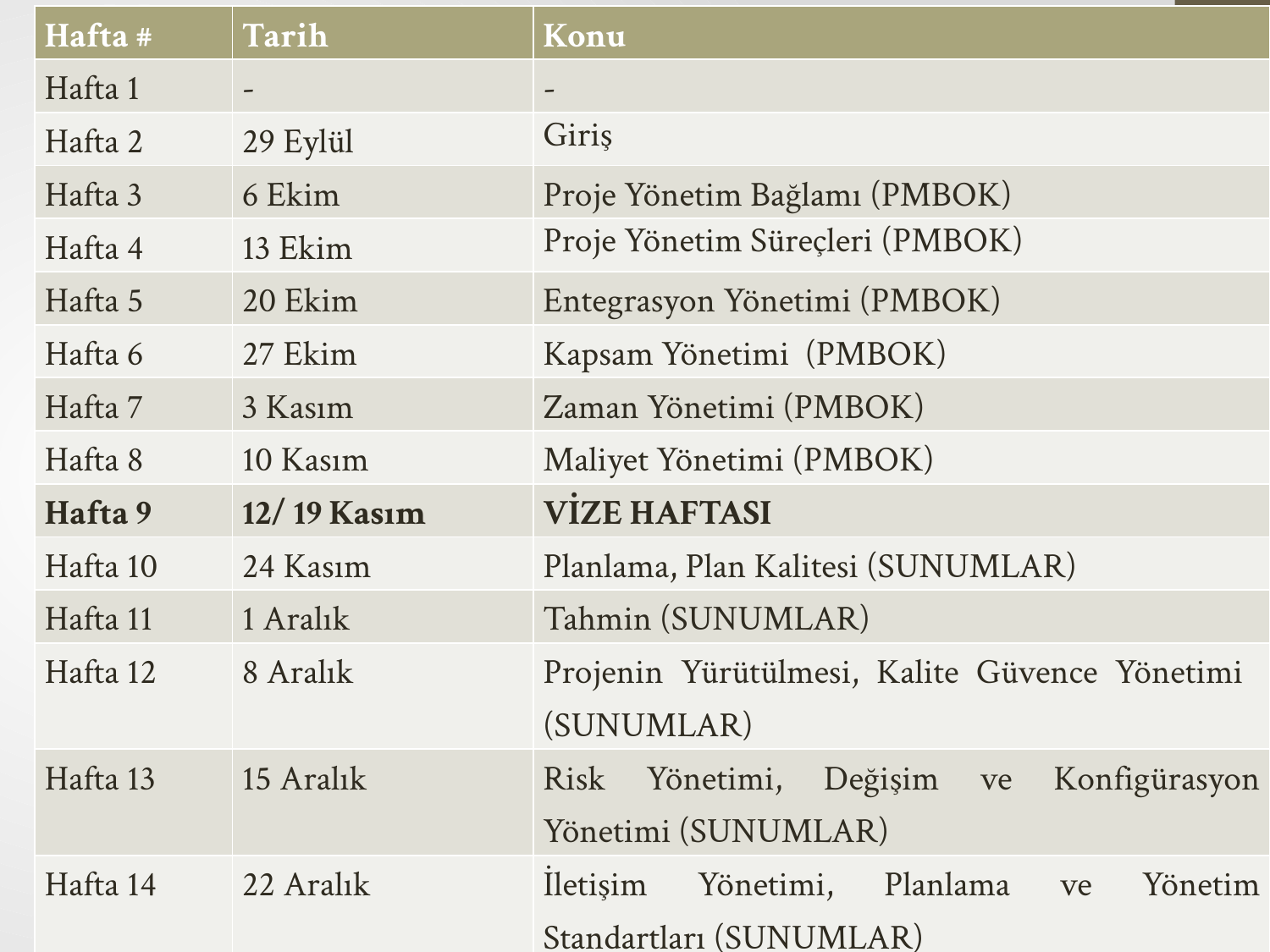

| Hafta # | Tarih | Konu |
| --- | --- | --- |
| Hafta 1 | - | - |
| Hafta 2 | 29 Eylül | Giriş |
| Hafta 3 | 6 Ekim | Proje Yönetim Bağlamı (PMBOK) |
| Hafta 4 | 13 Ekim | Proje Yönetim Süreçleri (PMBOK) |
| Hafta 5 | 20 Ekim | Entegrasyon Yönetimi (PMBOK) |
| Hafta 6 | 27 Ekim | Kapsam Yönetimi (PMBOK) |
| Hafta 7 | 3 Kasım | Zaman Yönetimi (PMBOK) |
| Hafta 8 | 10 Kasım | Maliyet Yönetimi (PMBOK) |
| Hafta 9 | 12/ 19 Kasım | VİZE HAFTASI |
| Hafta 10 | 24 Kasım | Planlama, Plan Kalitesi (SUNUMLAR) |
| Hafta 11 | 1 Aralık | Tahmin (SUNUMLAR) |
| Hafta 12 | 8 Aralık | Projenin Yürütülmesi, Kalite Güvence Yönetimi (SUNUMLAR) |
| Hafta 13 | 15 Aralık | Risk Yönetimi, Değişim ve Konfigürasyon Yönetimi (SUNUMLAR) |
| Hafta 14 | 22 Aralık | İletişim Yönetimi, Planlama ve Yönetim Standartları (SUNUMLAR) |
| Hafta 15 | 29 Aralık | PROJE TESLİMİ |